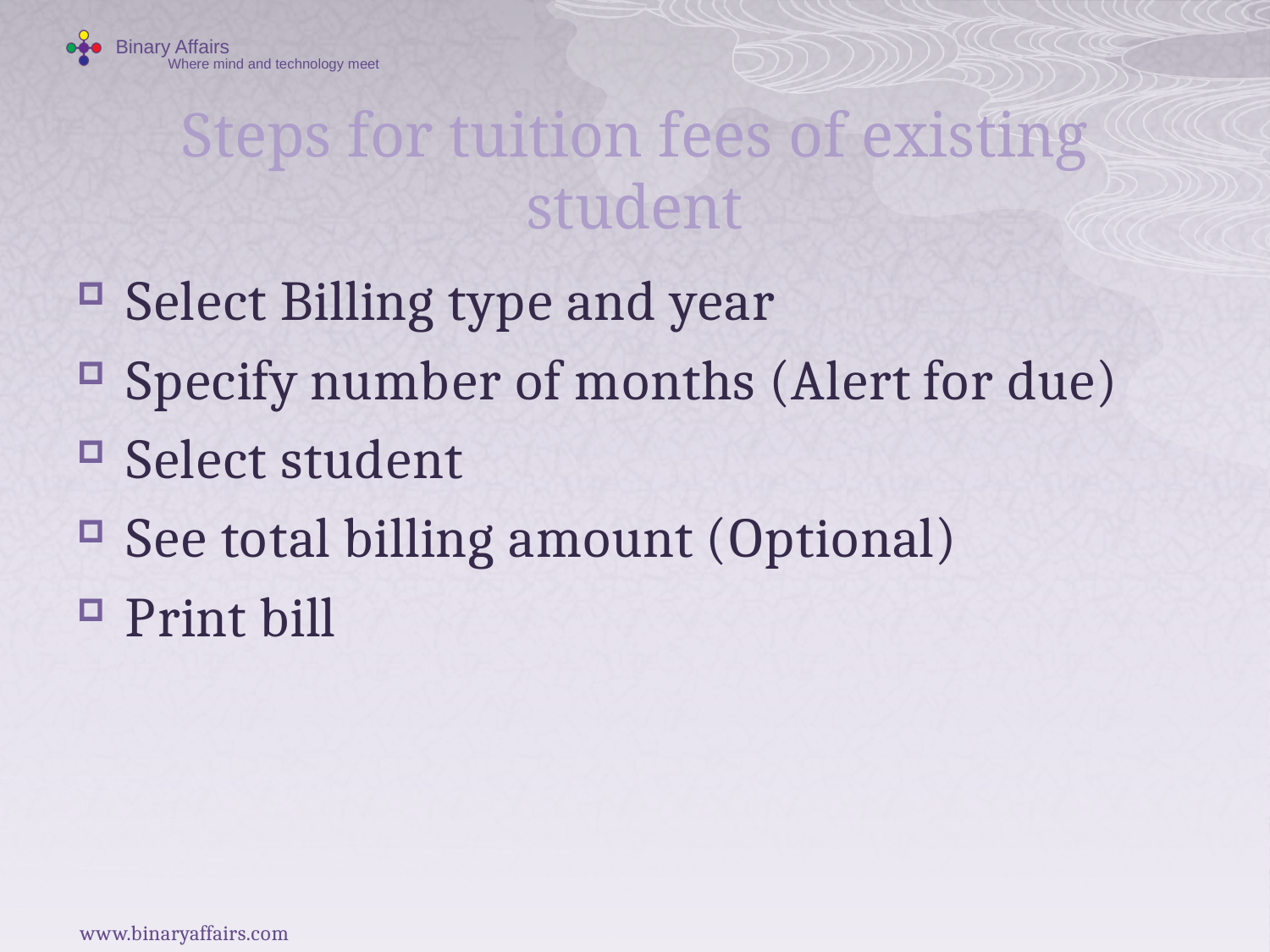

# Steps for tuition fees of existing student
Select Billing type and year
Specify number of months (Alert for due)
Select student
See total billing amount (Optional)
Print bill